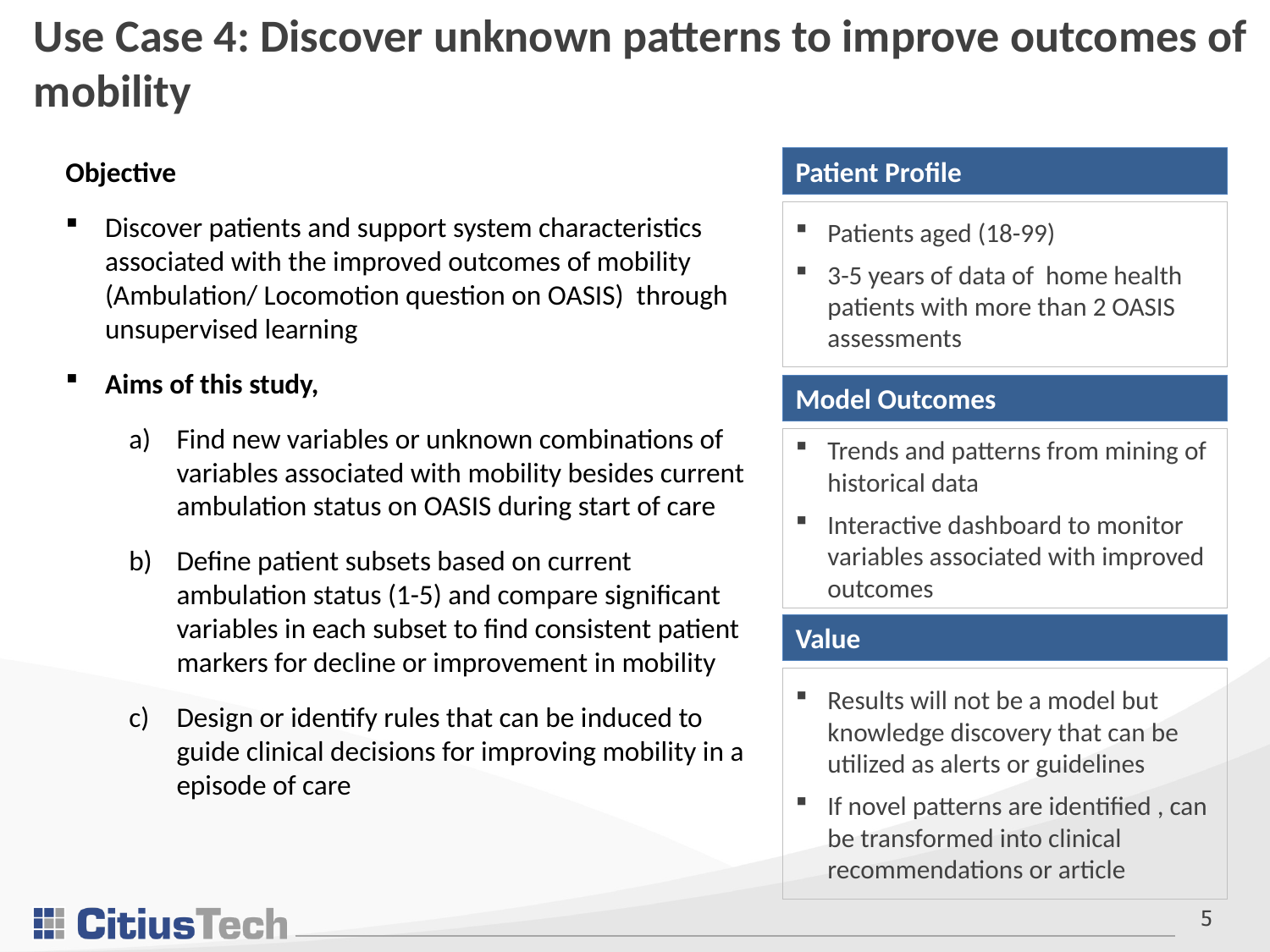

# Use Case 4: Discover unknown patterns to improve outcomes of mobility
Objective
Discover patients and support system characteristics associated with the improved outcomes of mobility (Ambulation/ Locomotion question on OASIS)  through unsupervised learning
Aims of this study,
Find new variables or unknown combinations of variables associated with mobility besides current ambulation status on OASIS during start of care
Define patient subsets based on current ambulation status (1-5) and compare significant variables in each subset to find consistent patient markers for decline or improvement in mobility
Design or identify rules that can be induced to guide clinical decisions for improving mobility in a episode of care
Patient Profile
Patients aged (18-99)
3-5 years of data of  home health patients with more than 2 OASIS assessments
Model Outcomes
Trends and patterns from mining of historical data
Interactive dashboard to monitor variables associated with improved outcomes
Value
Results will not be a model but knowledge discovery that can be utilized as alerts or guidelines
If novel patterns are identified , can be transformed into clinical recommendations or article